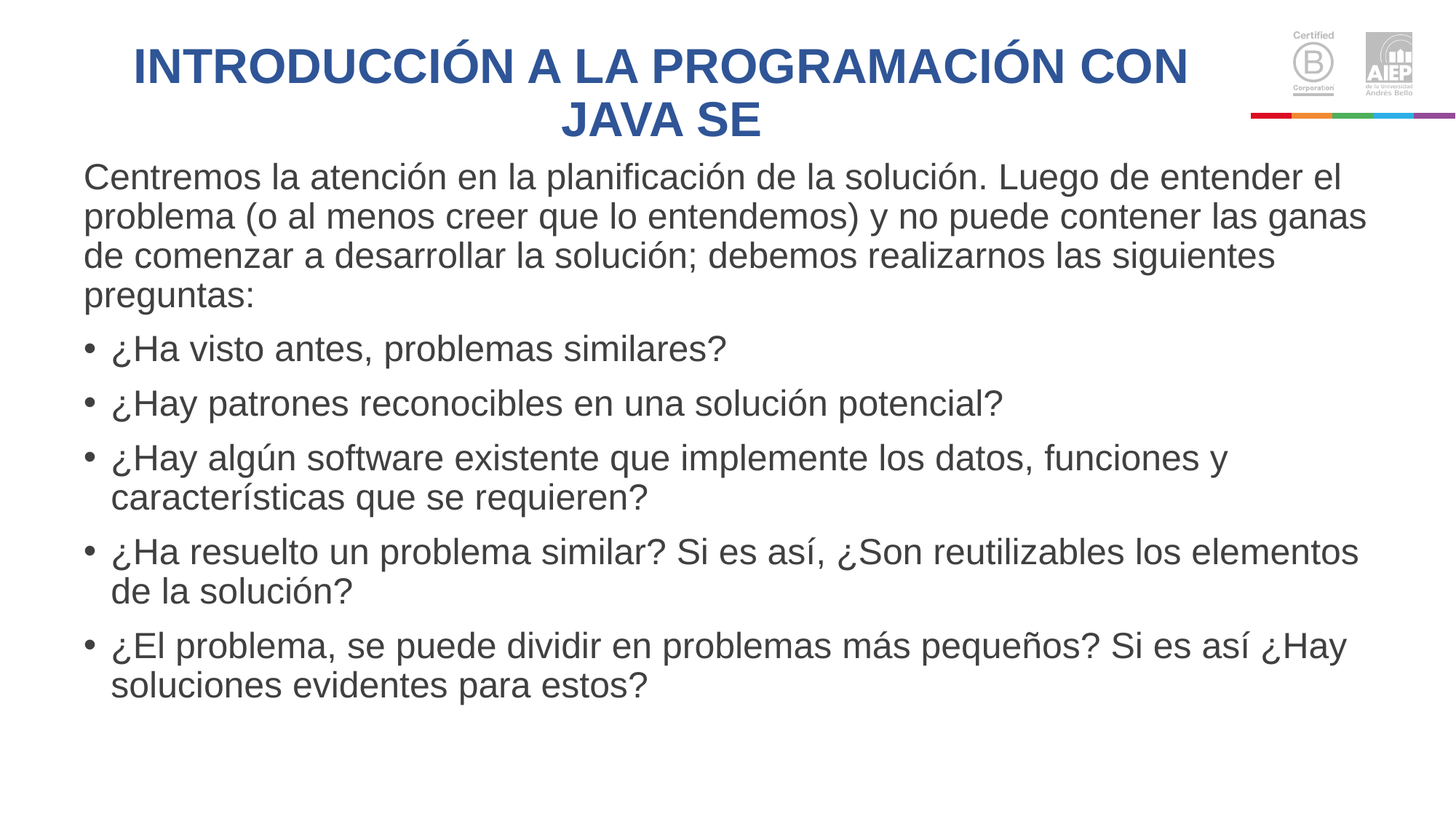

# INTRODUCCIÓN A LA PROGRAMACIÓN CON JAVA SE
Centremos la atención en la planificación de la solución. Luego de entender el problema (o al menos creer que lo entendemos) y no puede contener las ganas de comenzar a desarrollar la solución; debemos realizarnos las siguientes preguntas:
¿Ha visto antes, problemas similares?
¿Hay patrones reconocibles en una solución potencial?
¿Hay algún software existente que implemente los datos, funciones y características que se requieren?
¿Ha resuelto un problema similar? Si es así, ¿Son reutilizables los elementos de la solución?
¿El problema, se puede dividir en problemas más pequeños? Si es así ¿Hay soluciones evidentes para estos?